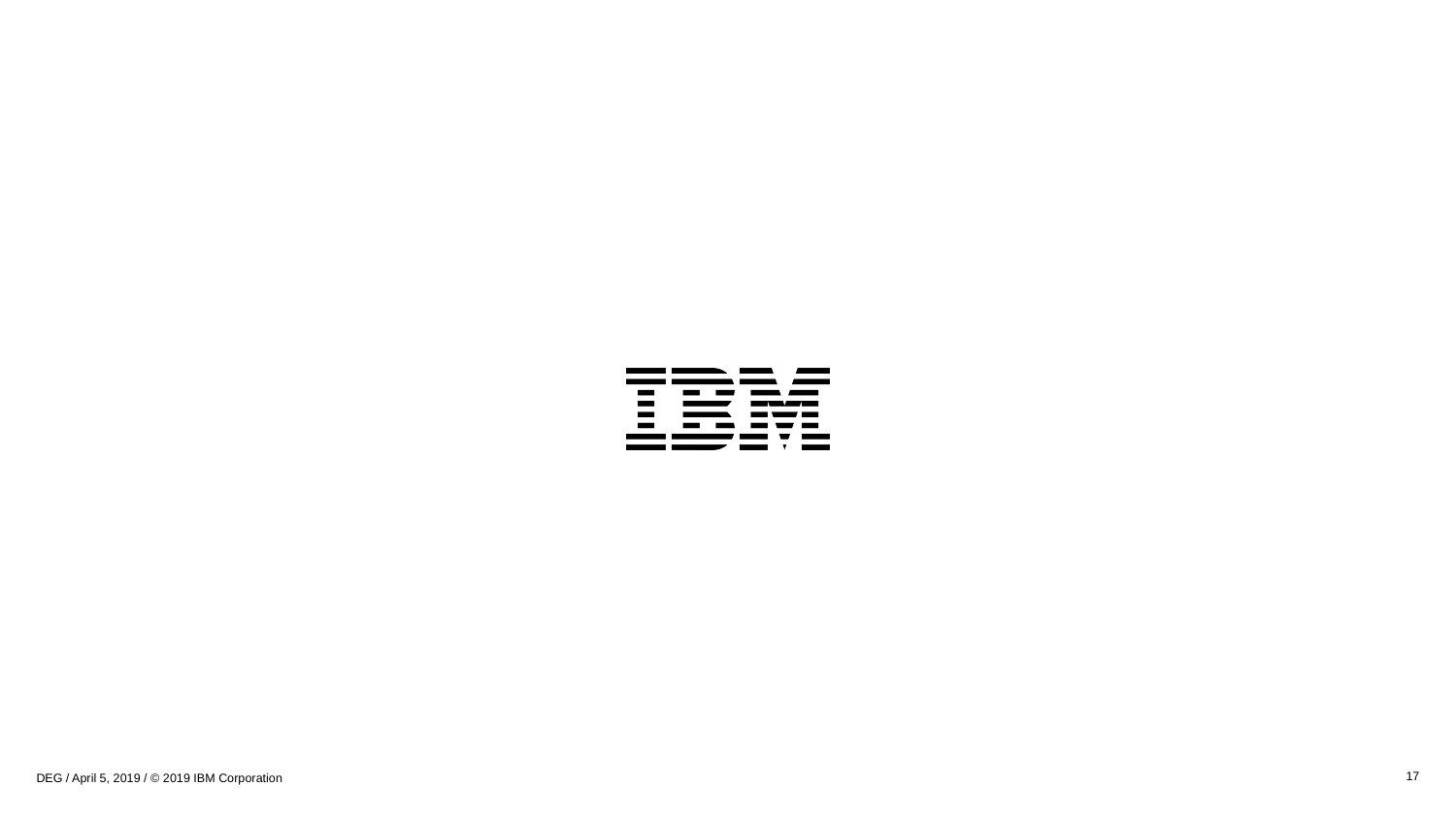

17
DEG / April 5, 2019 / © 2019 IBM Corporation